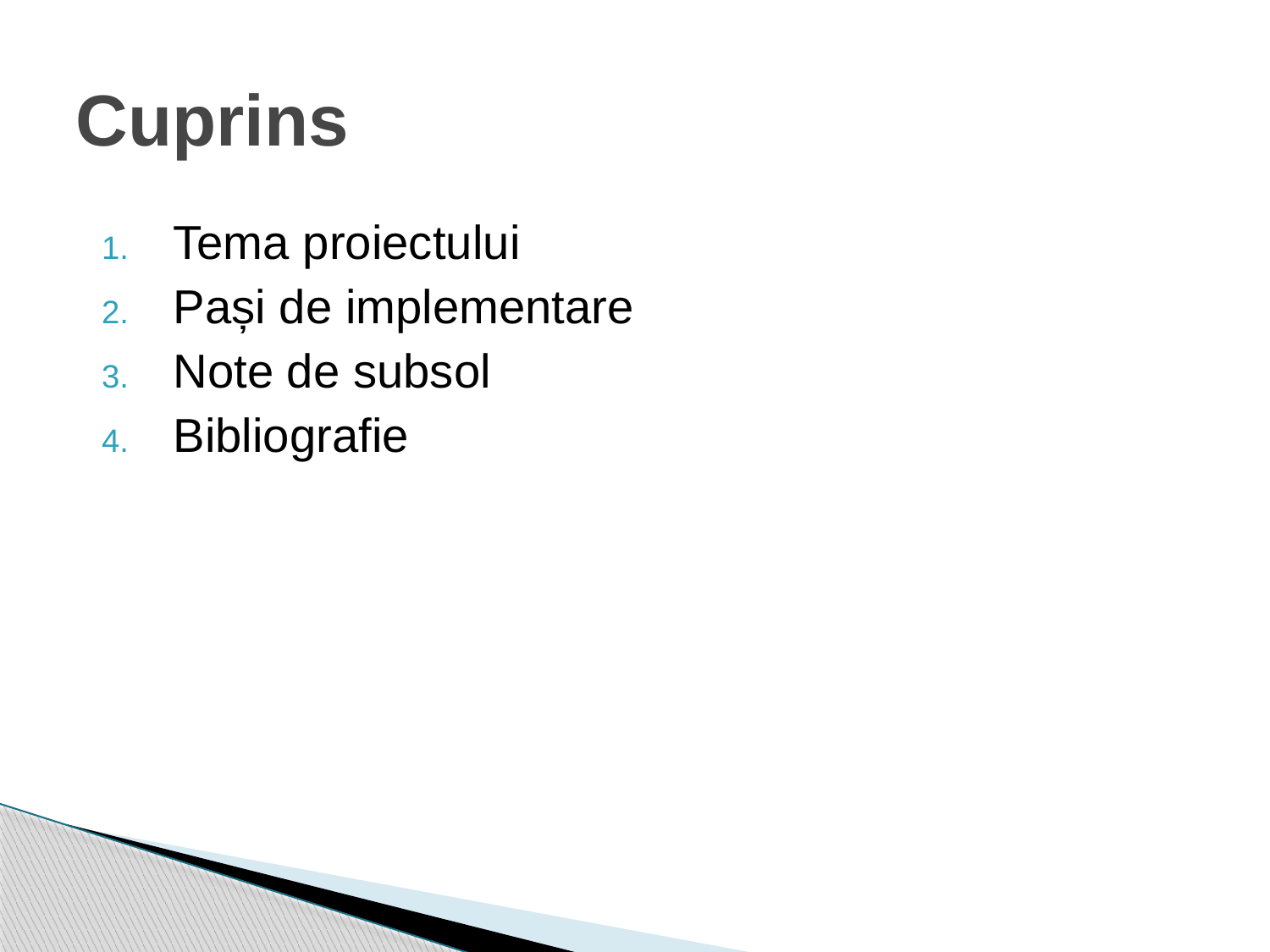

# Cuprins
Tema proiectului
Pași de implementare
Note de subsol
Bibliografie